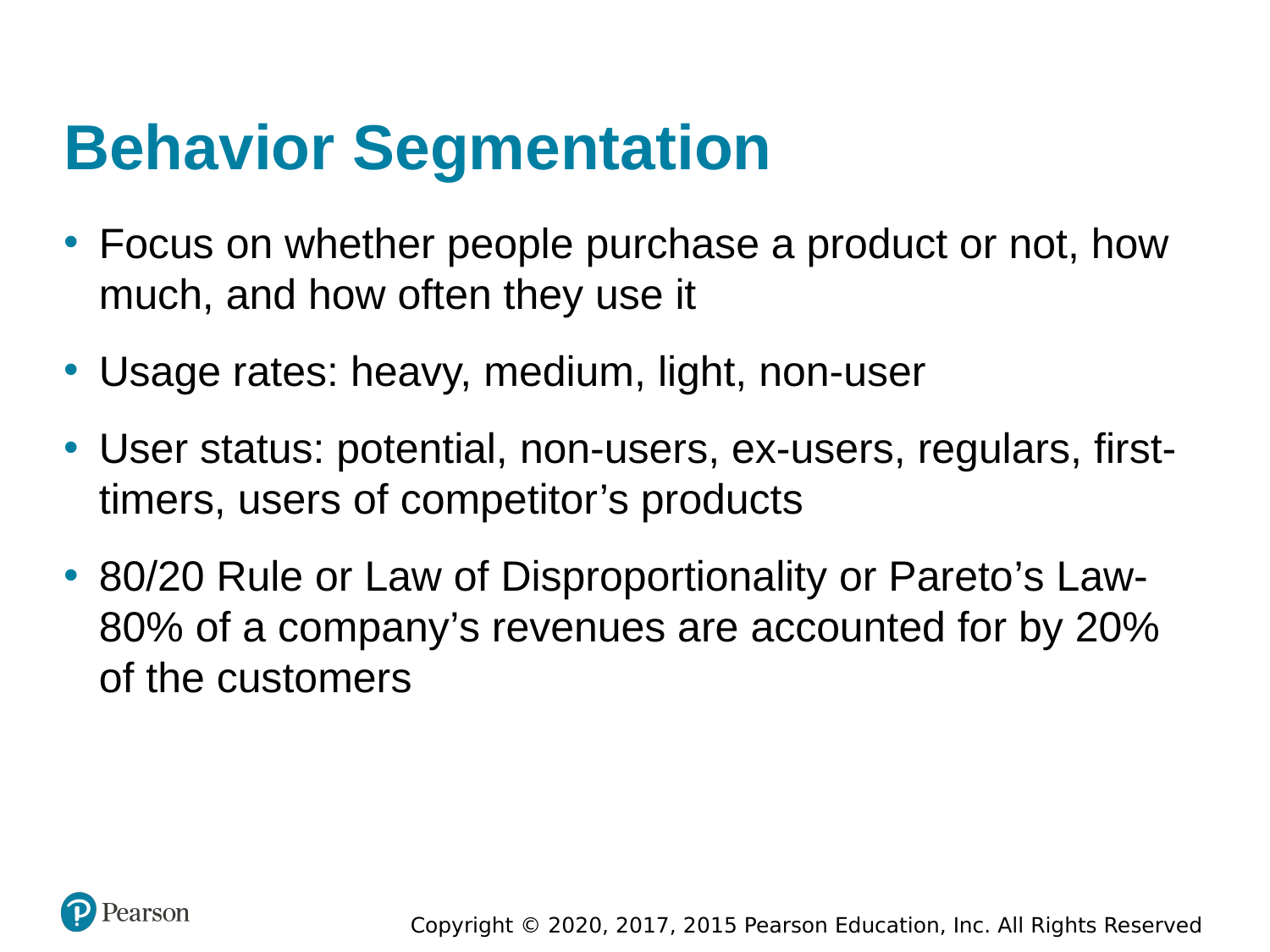

# Behavior Segmentation
Focus on whether people purchase a product or not, how much, and how often they use it
Usage rates: heavy, medium, light, non-user
User status: potential, non-users, ex-users, regulars, first-timers, users of competitor’s products
80/20 Rule or Law of Disproportionality or Pareto’s Law-80% of a company’s revenues are accounted for by 20% of the customers